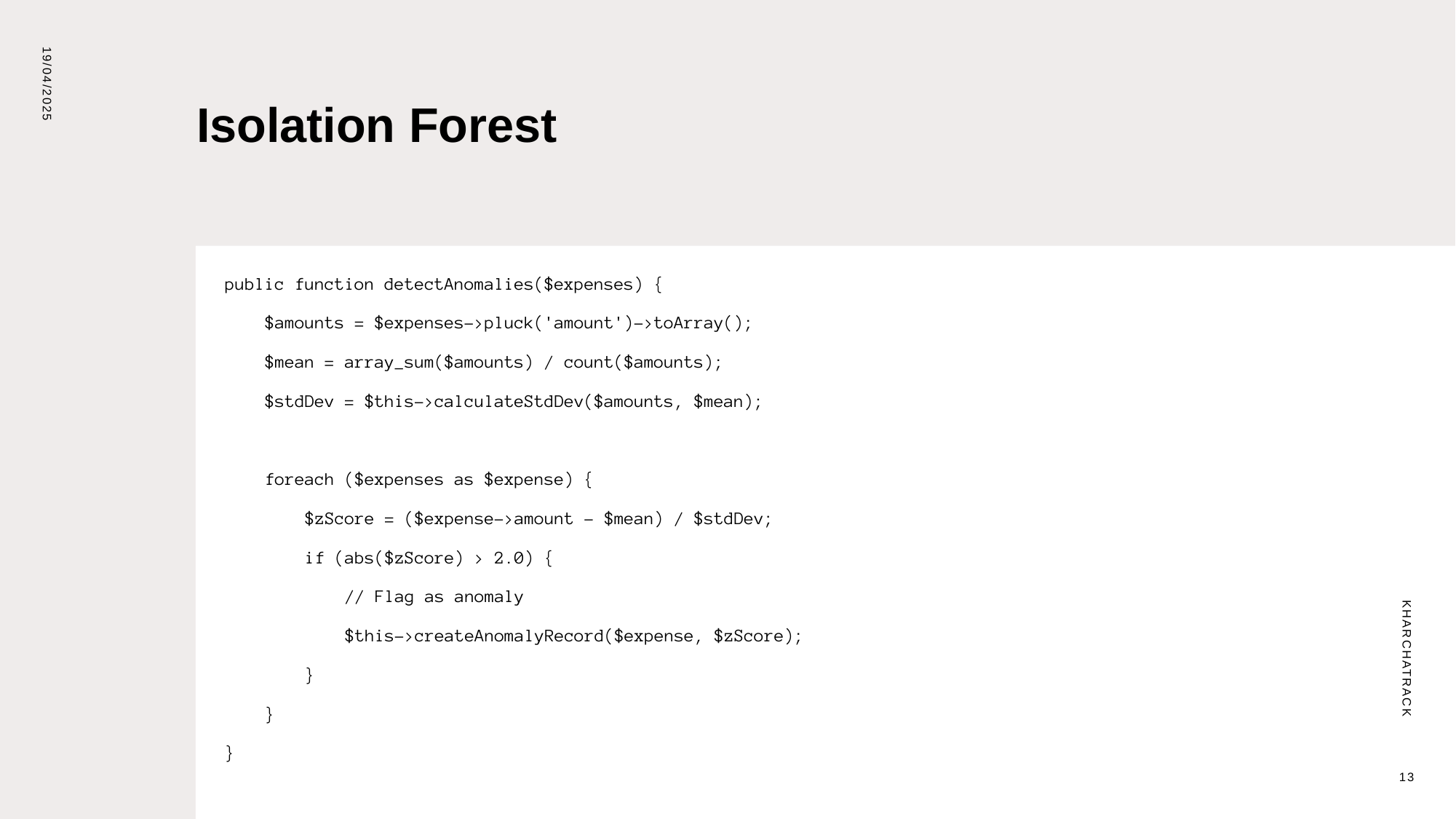

# Isolation Forest
19/04/2025
public function detectAnomalies($expenses) {
    $amounts = $expenses->pluck('amount')->toArray();
    $mean = array_sum($amounts) / count($amounts);
    $stdDev = $this->calculateStdDev($amounts, $mean);

    foreach ($expenses as $expense) {
        $zScore = ($expense->amount - $mean) / $stdDev;
        if (abs($zScore) > 2.0) {
            // Flag as anomaly
            $this->createAnomalyRecord($expense, $zScore);
        }
    }
}
KharchaTrack
13